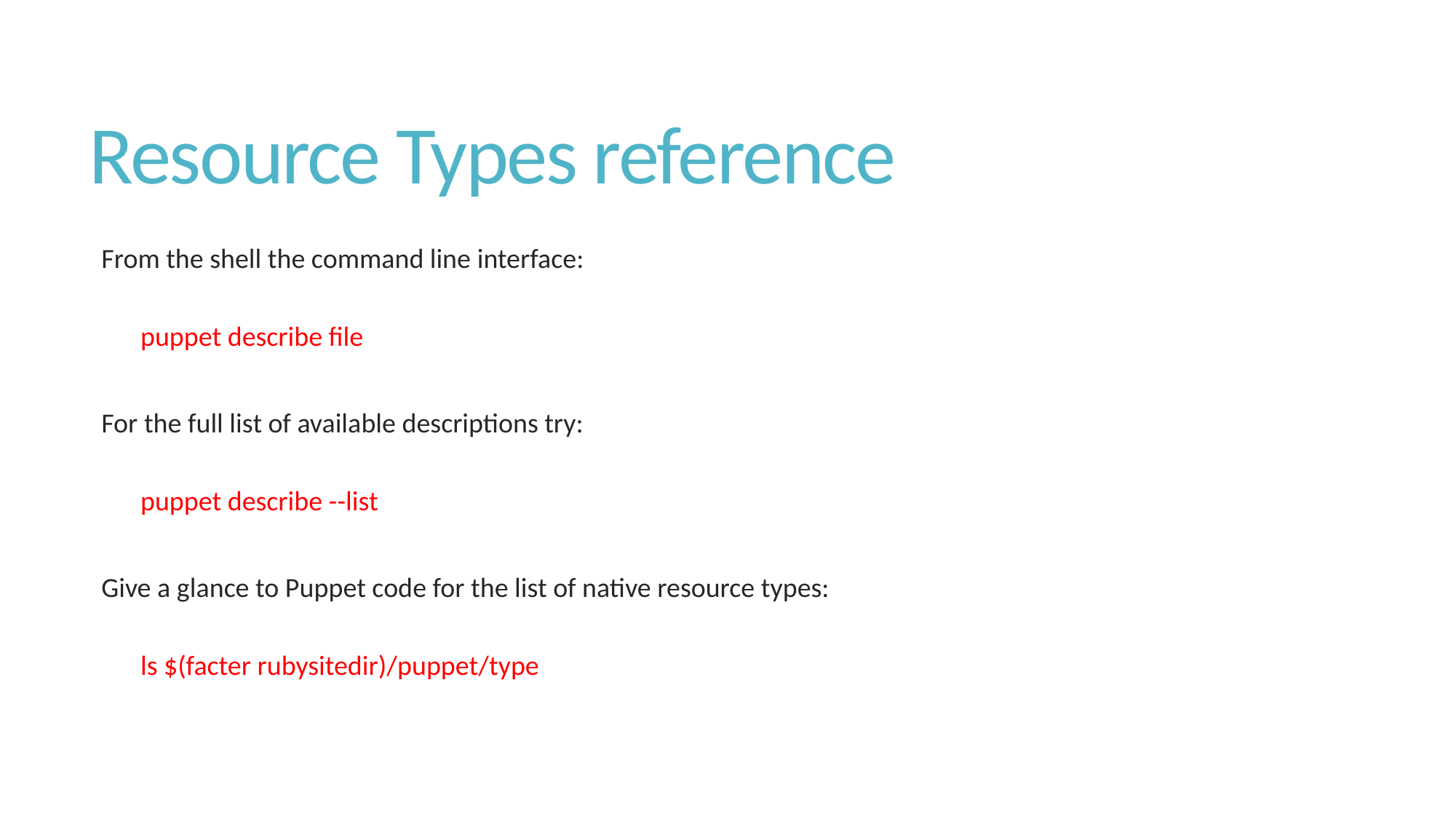

# Resource Types reference
From the shell the command line interface:

puppet describe file

For the full list of available descriptions try:

puppet describe --list

Give a glance to Puppet code for the list of native resource types:

ls $(facter rubysitedir)/puppet/type